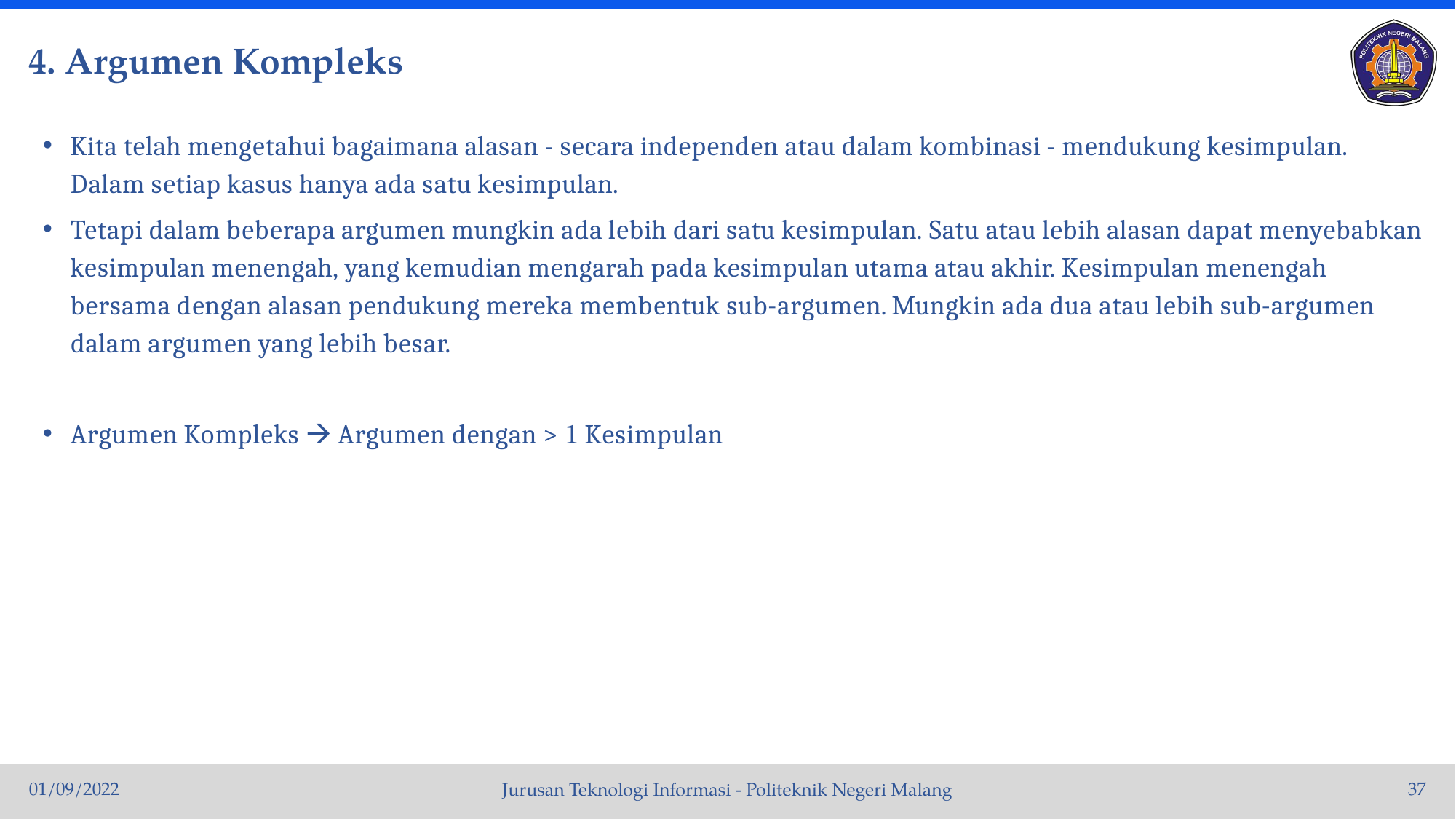

# 4. Argumen Kompleks
Kita telah mengetahui bagaimana alasan - secara independen atau dalam kombinasi - mendukung kesimpulan. Dalam setiap kasus hanya ada satu kesimpulan.
Tetapi dalam beberapa argumen mungkin ada lebih dari satu kesimpulan. Satu atau lebih alasan dapat menyebabkan kesimpulan menengah, yang kemudian mengarah pada kesimpulan utama atau akhir. Kesimpulan menengah bersama dengan alasan pendukung mereka membentuk sub-argumen. Mungkin ada dua atau lebih sub-argumen dalam argumen yang lebih besar.

Argumen Kompleks 🡪 Argumen dengan > 1 Kesimpulan
01/09/2022
37
Jurusan Teknologi Informasi - Politeknik Negeri Malang